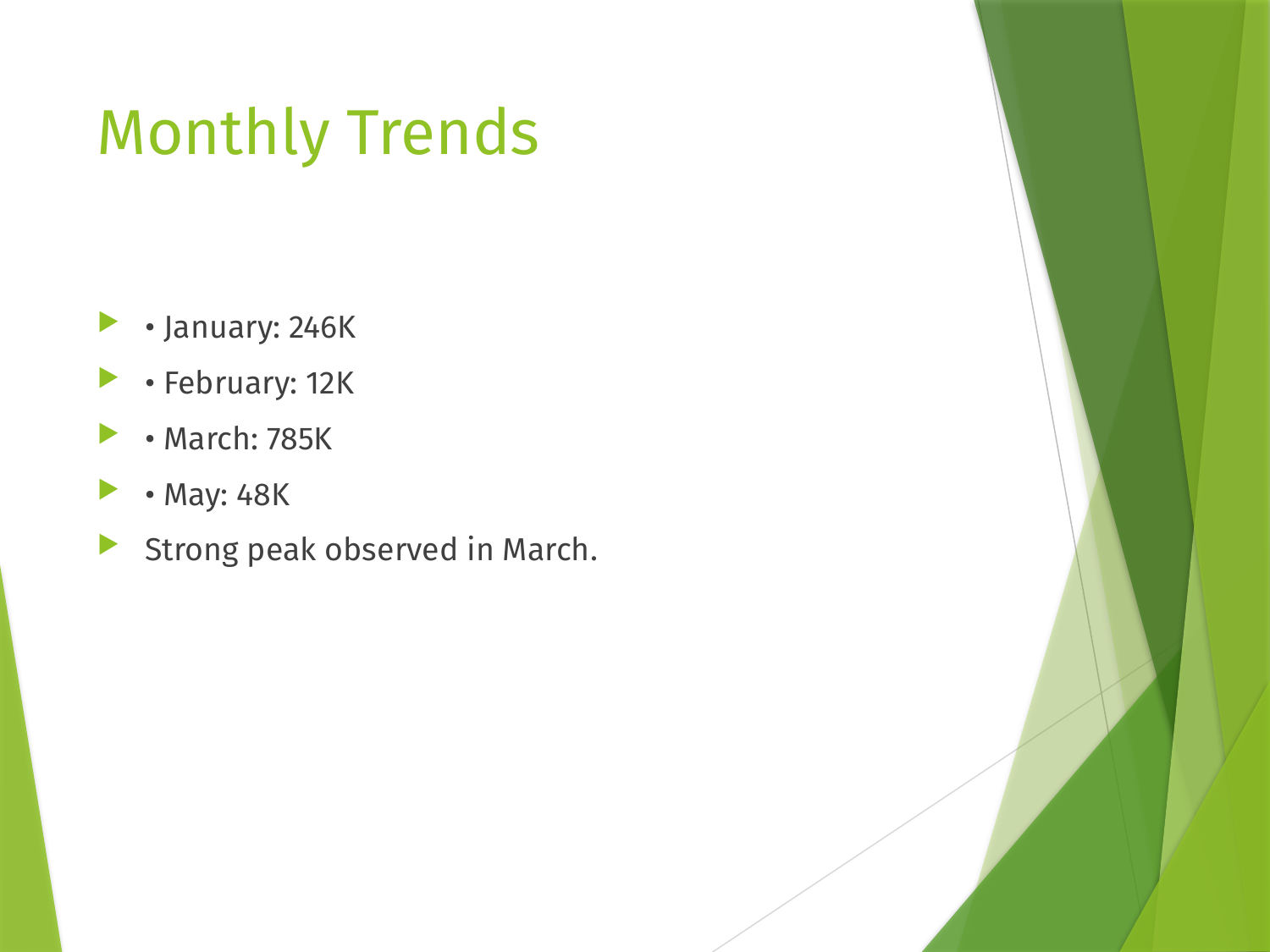

# Monthly Trends
• January: 246K
• February: 12K
• March: 785K
• May: 48K
Strong peak observed in March.